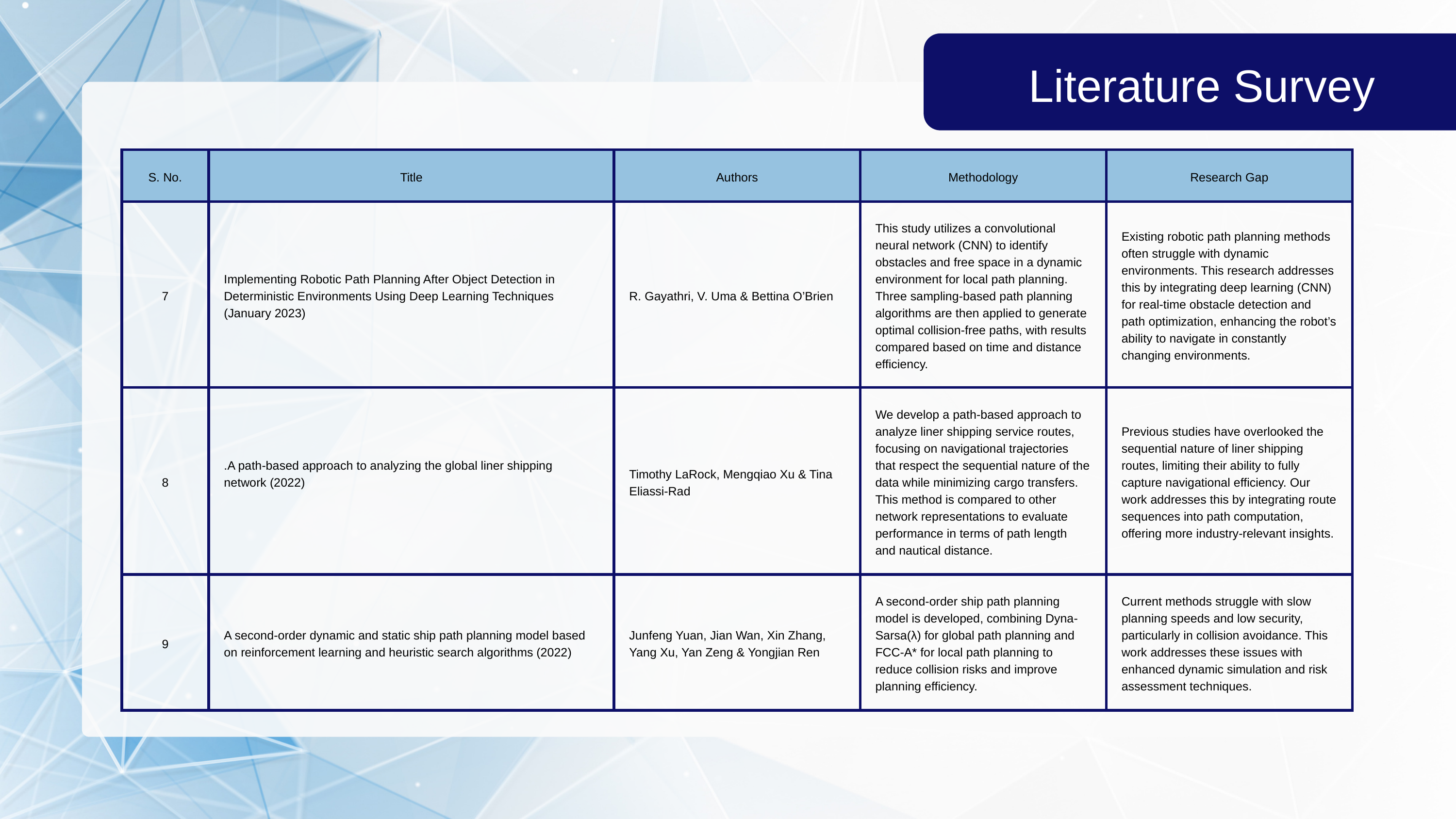

Literature Survey

| S. No. | Title | Authors | Methodology | Research Gap |
| --- | --- | --- | --- | --- |
| 7 | Implementing Robotic Path Planning After Object Detection in Deterministic Environments Using Deep Learning Techniques (January 2023) | R. Gayathri, V. Uma & Bettina O’Brien | This study utilizes a convolutional neural network (CNN) to identify obstacles and free space in a dynamic environment for local path planning. Three sampling-based path planning algorithms are then applied to generate optimal collision-free paths, with results compared based on time and distance efficiency. | Existing robotic path planning methods often struggle with dynamic environments. This research addresses this by integrating deep learning (CNN) for real-time obstacle detection and path optimization, enhancing the robot’s ability to navigate in constantly changing environments. |
| 8 | .A path-based approach to analyzing the global liner shipping network (2022) | Timothy LaRock, Mengqiao Xu & Tina Eliassi-Rad | We develop a path-based approach to analyze liner shipping service routes, focusing on navigational trajectories that respect the sequential nature of the data while minimizing cargo transfers. This method is compared to other network representations to evaluate performance in terms of path length and nautical distance. | Previous studies have overlooked the sequential nature of liner shipping routes, limiting their ability to fully capture navigational efficiency. Our work addresses this by integrating route sequences into path computation, offering more industry-relevant insights. |
| 9 | A second-order dynamic and static ship path planning model based on reinforcement learning and heuristic search algorithms (2022) | Junfeng Yuan, Jian Wan, Xin Zhang, Yang Xu, Yan Zeng & Yongjian Ren | A second-order ship path planning model is developed, combining Dyna-Sarsa(λ) for global path planning and FCC-A\* for local path planning to reduce collision risks and improve planning efficiency. | Current methods struggle with slow planning speeds and low security, particularly in collision avoidance. This work addresses these issues with enhanced dynamic simulation and risk assessment techniques. |